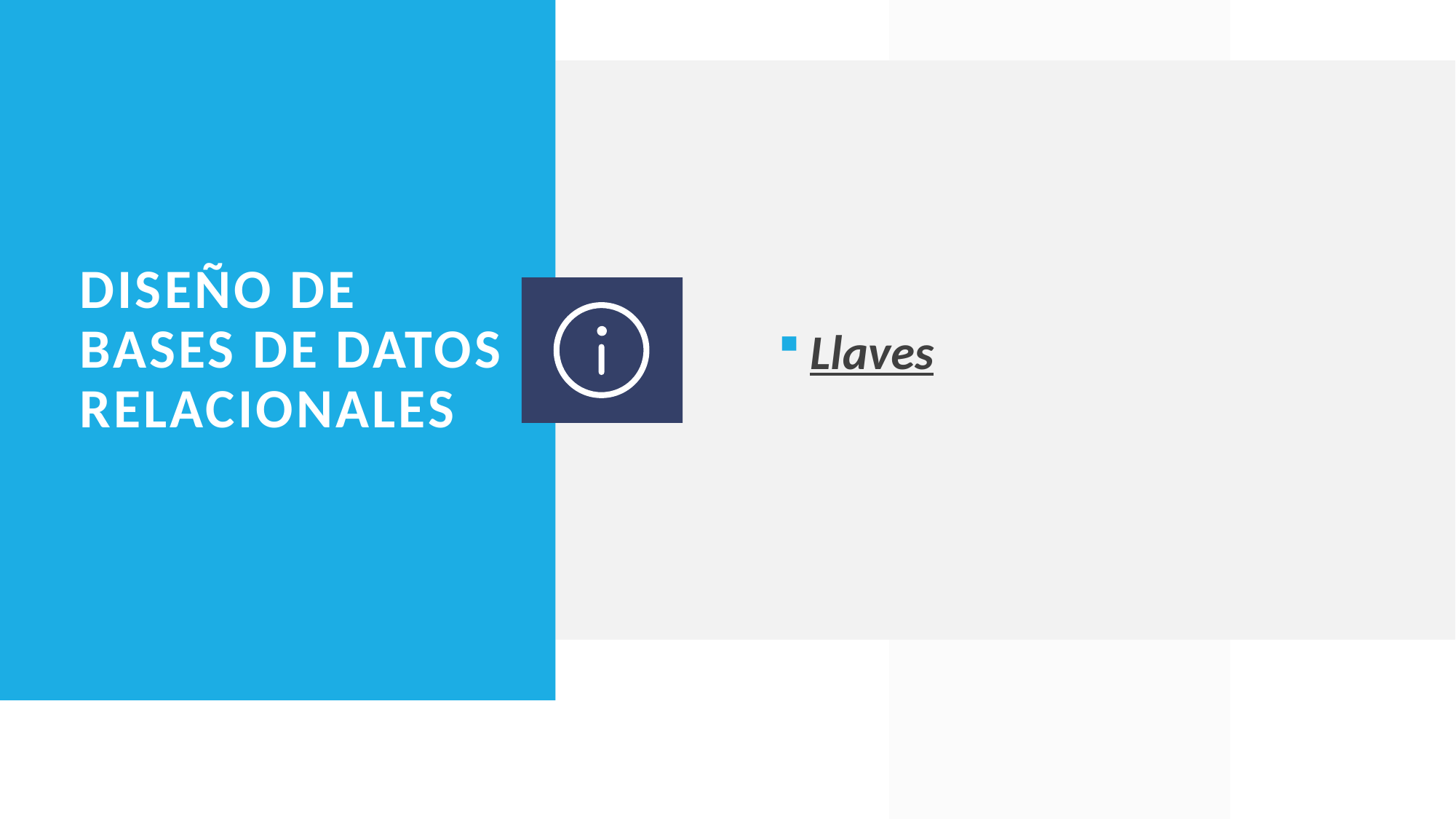

Llaves
# Diseño de bases de datos relacionales